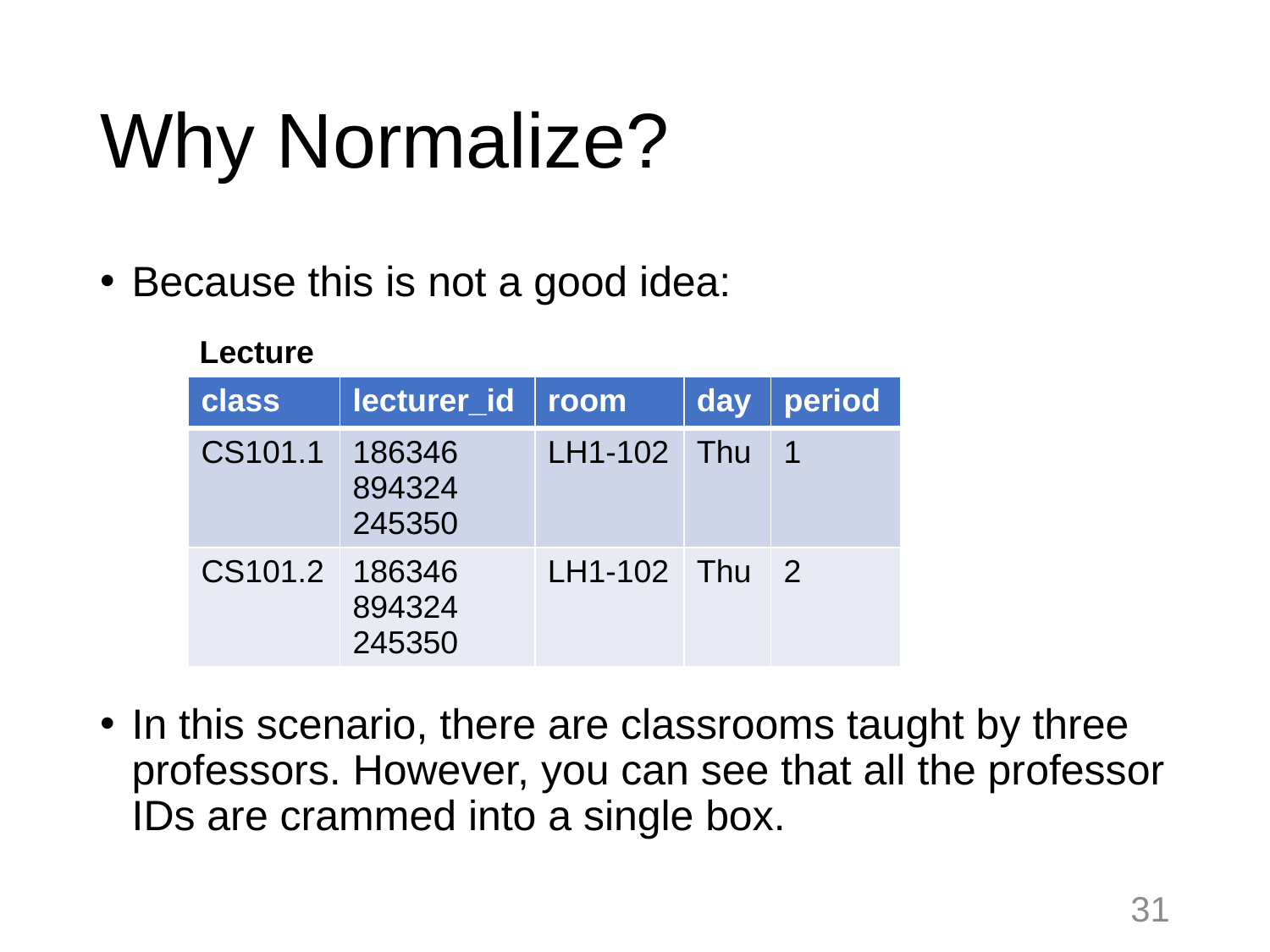

# Why Normalize?
Because this is not a good idea:

In this scenario, there are classrooms taught by three professors. However, you can see that all the professor IDs are crammed into a single box.
Lecture
| class | lecturer\_id | room | day | period |
| --- | --- | --- | --- | --- |
| CS101.1 | 186346 894324 245350 | LH1-102 | Thu | 1 |
| CS101.2 | 186346 894324 245350 | LH1-102 | Thu | 2 |
31